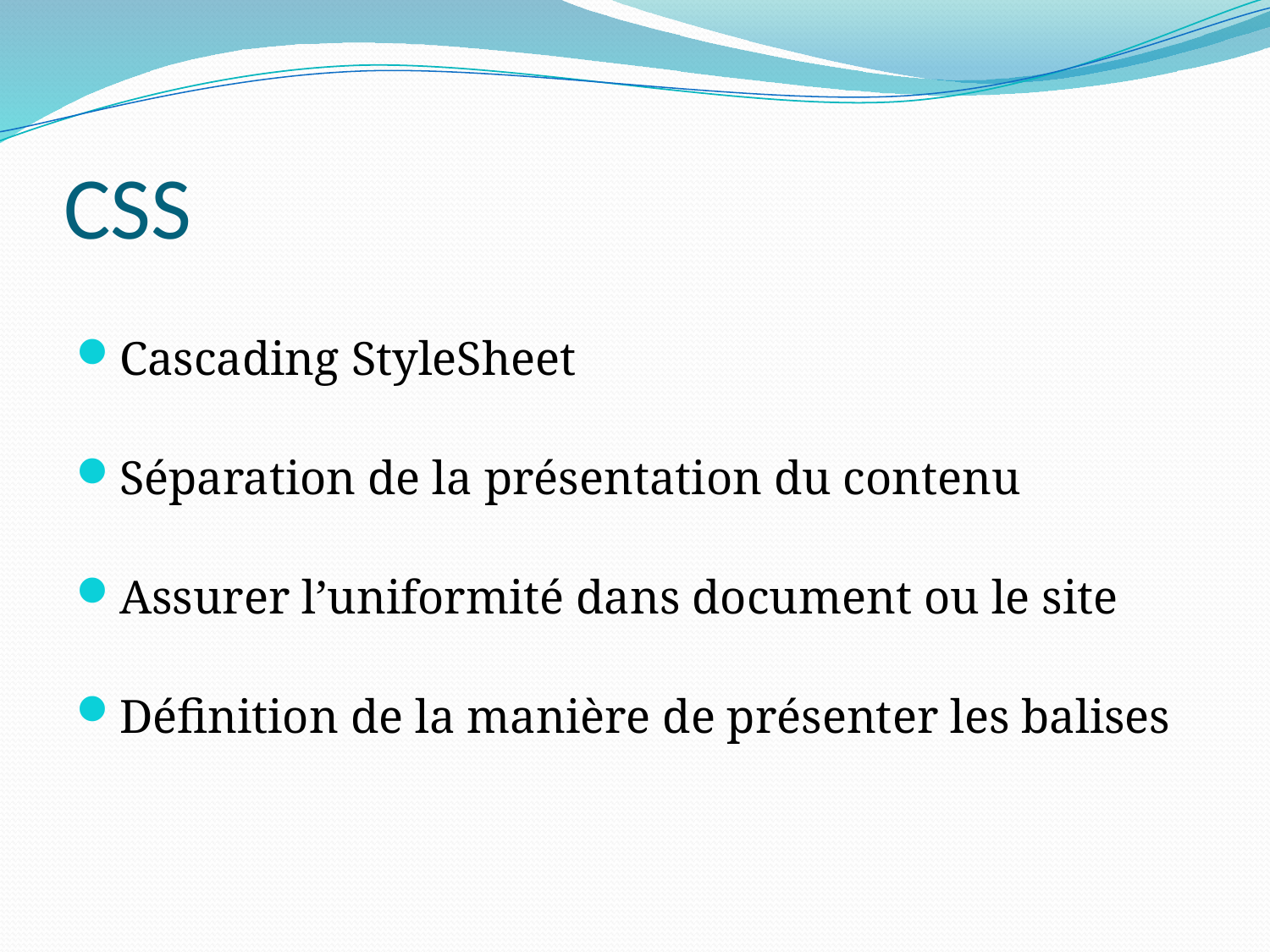

# CSS
Cascading StyleSheet
Séparation de la présentation du contenu
Assurer l’uniformité dans document ou le site
Définition de la manière de présenter les balises